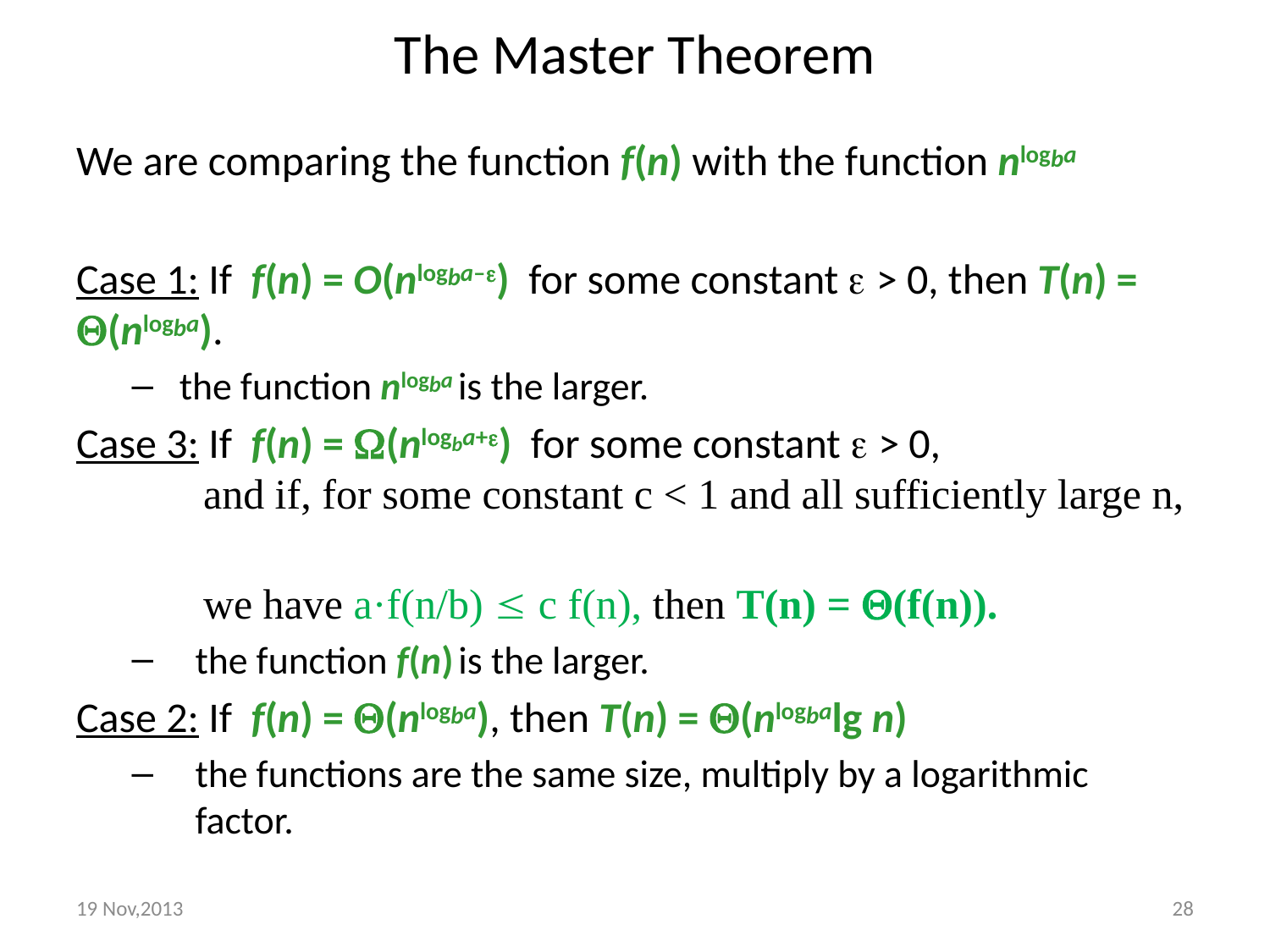

# The Master Theorem
We are comparing the function f(n) with the function nlogba

Case 1: If  f(n) = O(nlogba–ε)  for some constant ε > 0, then T(n) = Θ(nlogba).
the function nlogba is the larger.
Case 3: If  f(n) = Ω(nlogba+ε)  for some constant ε > 0,
	and if, for some constant c < 1 and all sufficiently large n,
            we have a·f(n/b) ≤ c f(n), then T(n) = Θ(f(n)).
the function f(n) is the larger.
Case 2: If  f(n) = Θ(nlogba), then T(n) = Θ(nlogbalg n)
the functions are the same size, multiply by a logarithmic factor.

19 Nov,2013
28